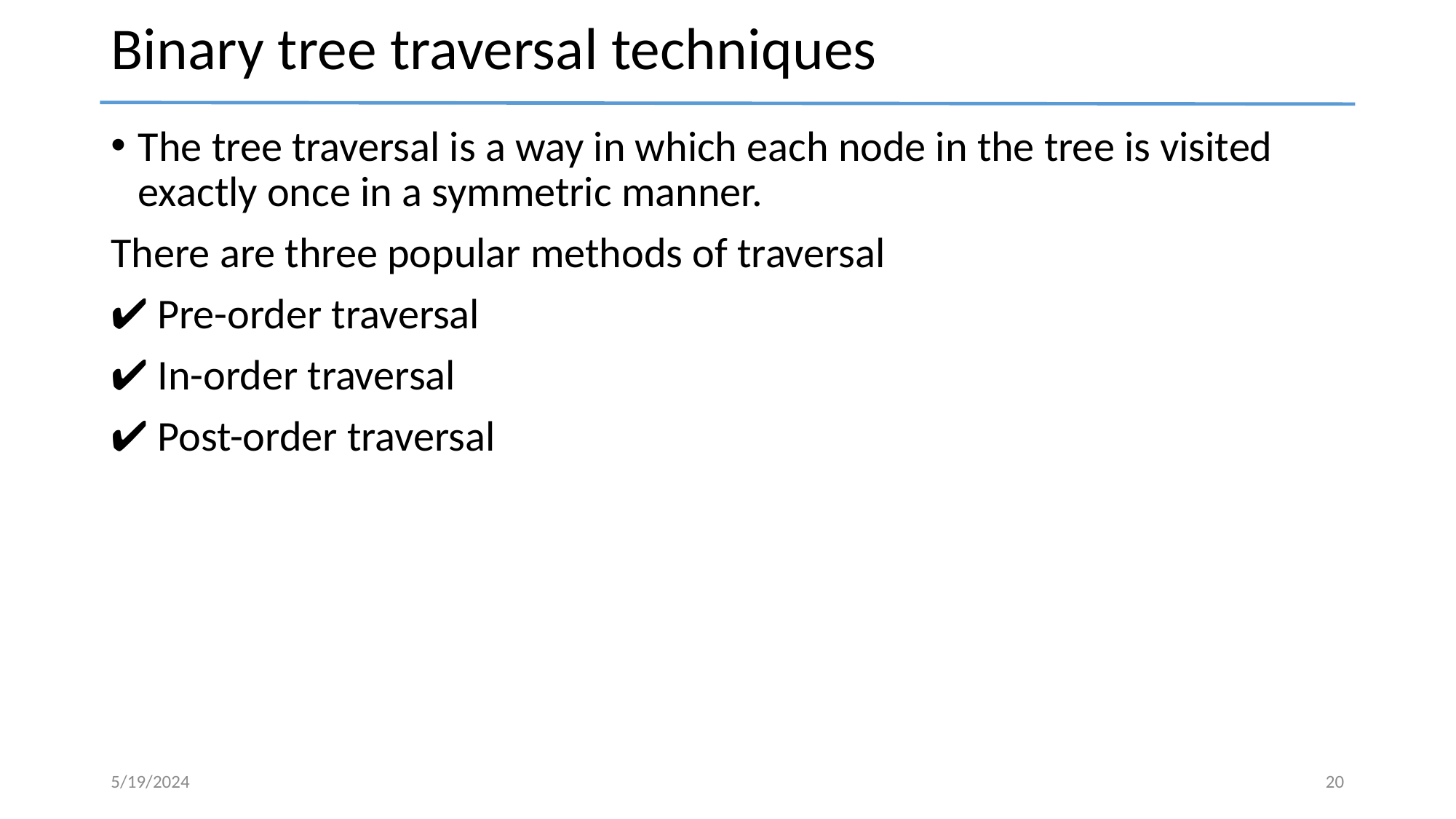

# Binary tree traversal techniques
The tree traversal is a way in which each node in the tree is visited exactly once in a symmetric manner.
There are three popular methods of traversal
✔ Pre-order traversal
✔ In-order traversal
✔ Post-order traversal
5/19/2024
20